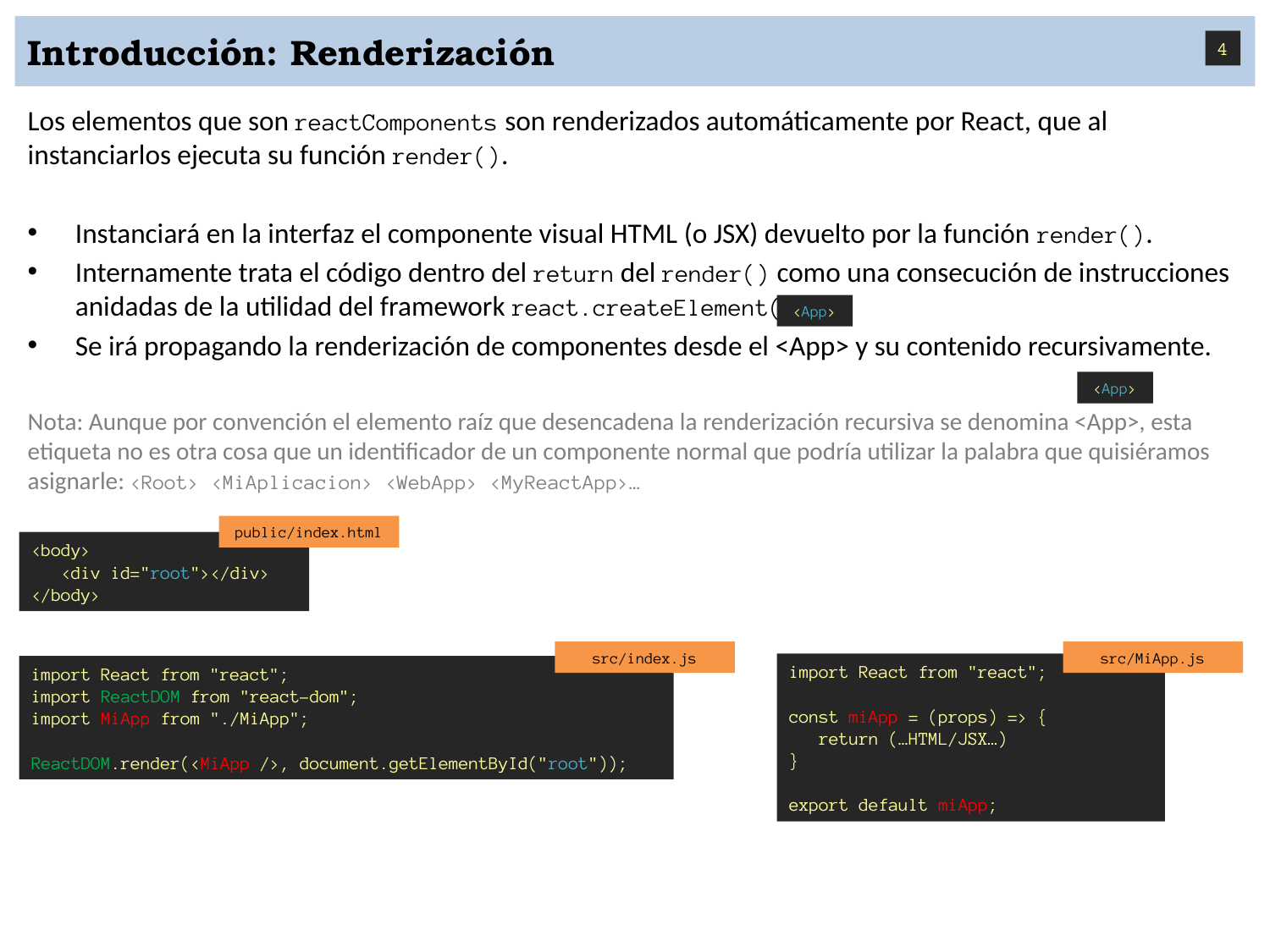

# Introducción: Renderización
4
Los elementos que son reactComponents son renderizados automáticamente por React, que al instanciarlos ejecuta su función render().

Instanciará en la interfaz el componente visual HTML (o JSX) devuelto por la función render().
Internamente trata el código dentro del return del render() como una consecución de instrucciones anidadas de la utilidad del framework react.createElement().
Se irá propagando la renderización de componentes desde el <App> y su contenido recursivamente.

Nota: Aunque por convención el elemento raíz que desencadena la renderización recursiva se denomina <App>, esta etiqueta no es otra cosa que un identificador de un componente normal que podría utilizar la palabra que quisiéramos asignarle: <Root> <MiAplicacion> <WebApp> <MyReactApp>…

<App>
<App>
public/index.html
<body>
   <div id="root"></div>
</body>
src/index.js
src/MiApp.js
import React from "react";

const miApp = (props) => {
   return (…HTML/JSX…)
}

export default miApp;
import React from "react";
import ReactDOM from "react-dom";
import MiApp from "./MiApp";

ReactDOM.render(<MiApp />, document.getElementById("root"));